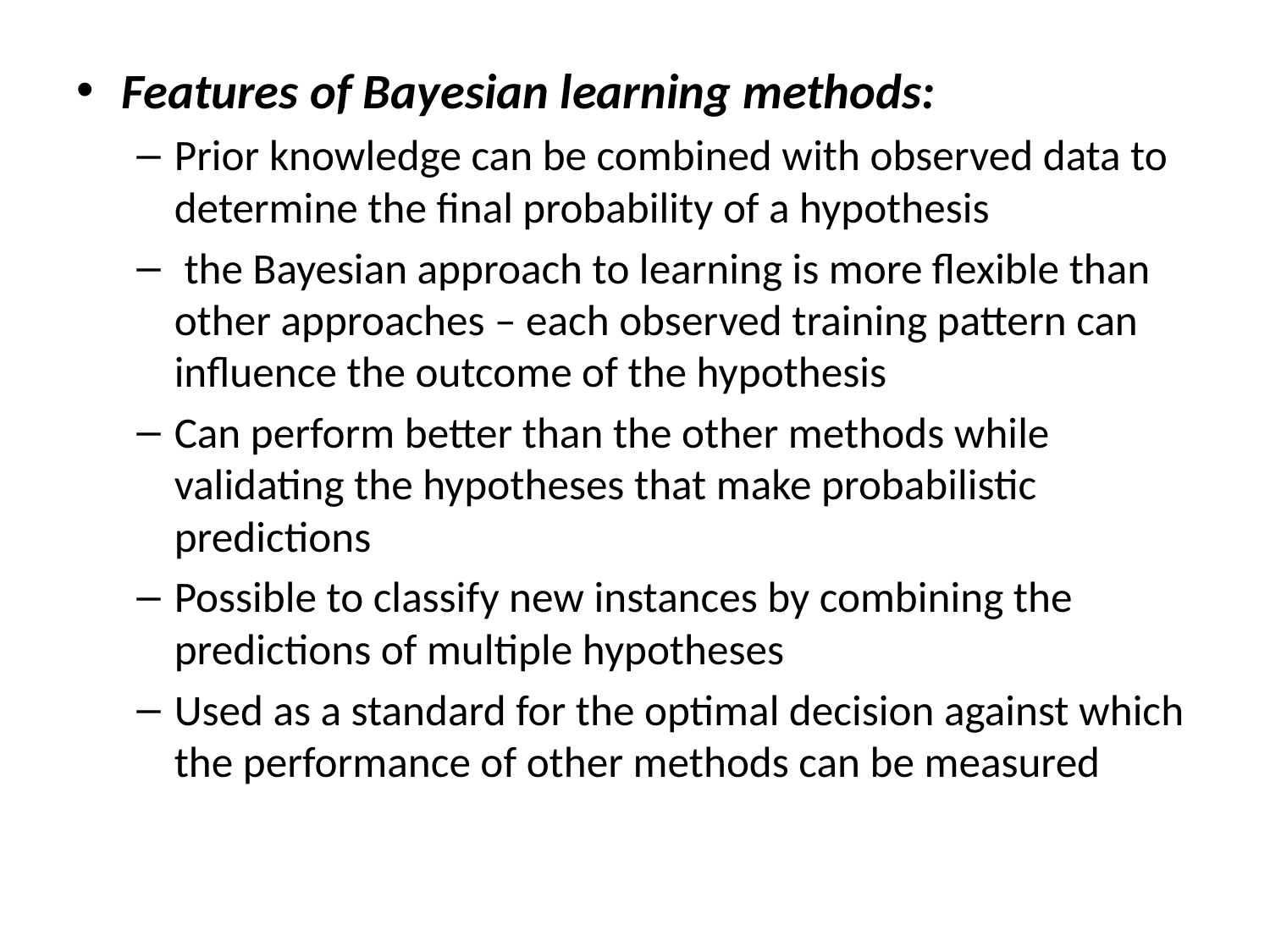

Features of Bayesian learning methods:
Prior knowledge can be combined with observed data to determine the final probability of a hypothesis
 the Bayesian approach to learning is more flexible than other approaches – each observed training pattern can influence the outcome of the hypothesis
Can perform better than the other methods while validating the hypotheses that make probabilistic predictions
Possible to classify new instances by combining the predictions of multiple hypotheses
Used as a standard for the optimal decision against which the performance of other methods can be measured